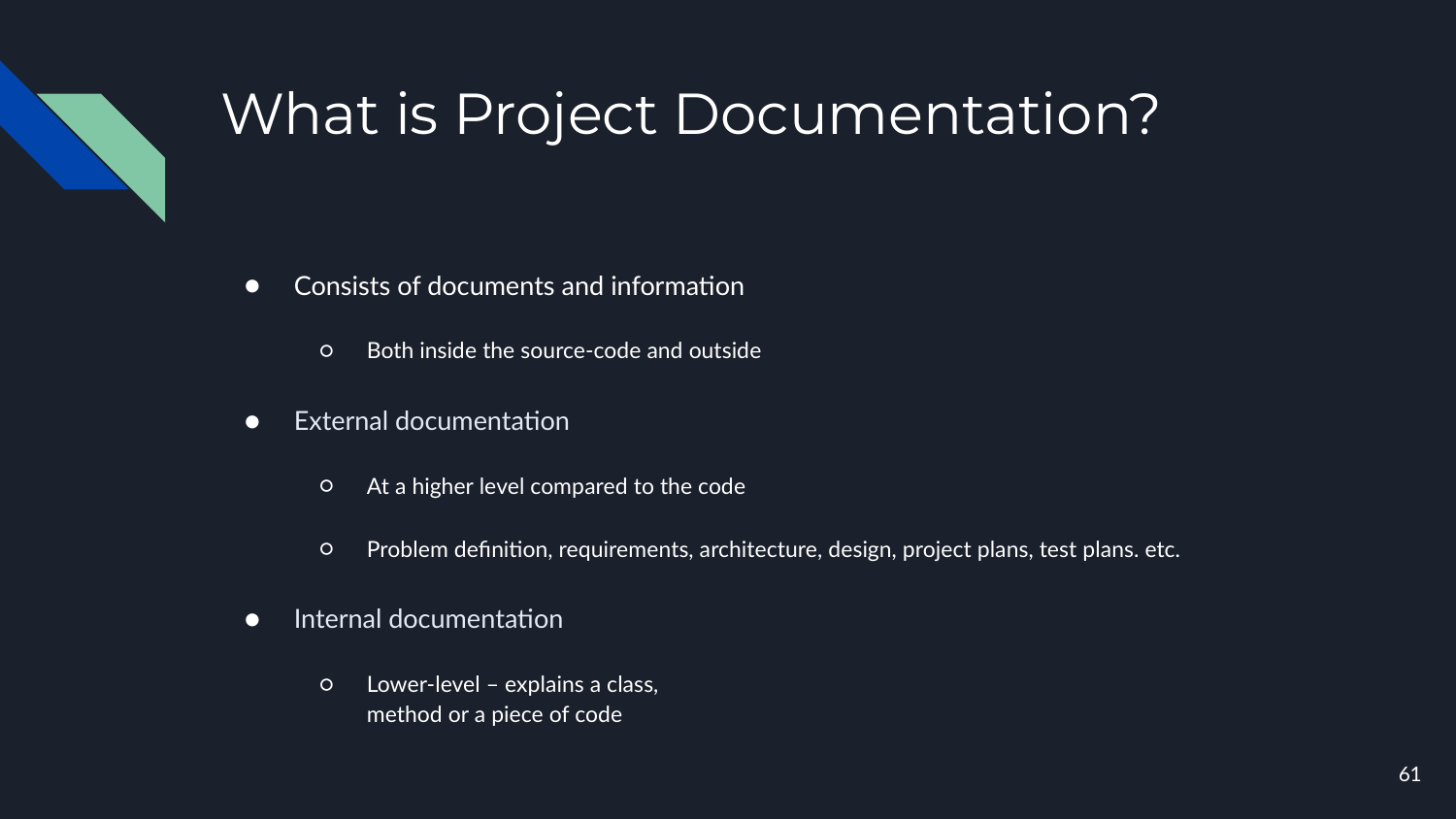

# What is Project Documentation?
Consists of documents and information
Both inside the source-code and outside

External documentation
At a higher level compared to the code
Problem definition, requirements, architecture, design, project plans, test plans. etc.

Internal documentation
Lower-level – explains a class,
method or a piece of code
61